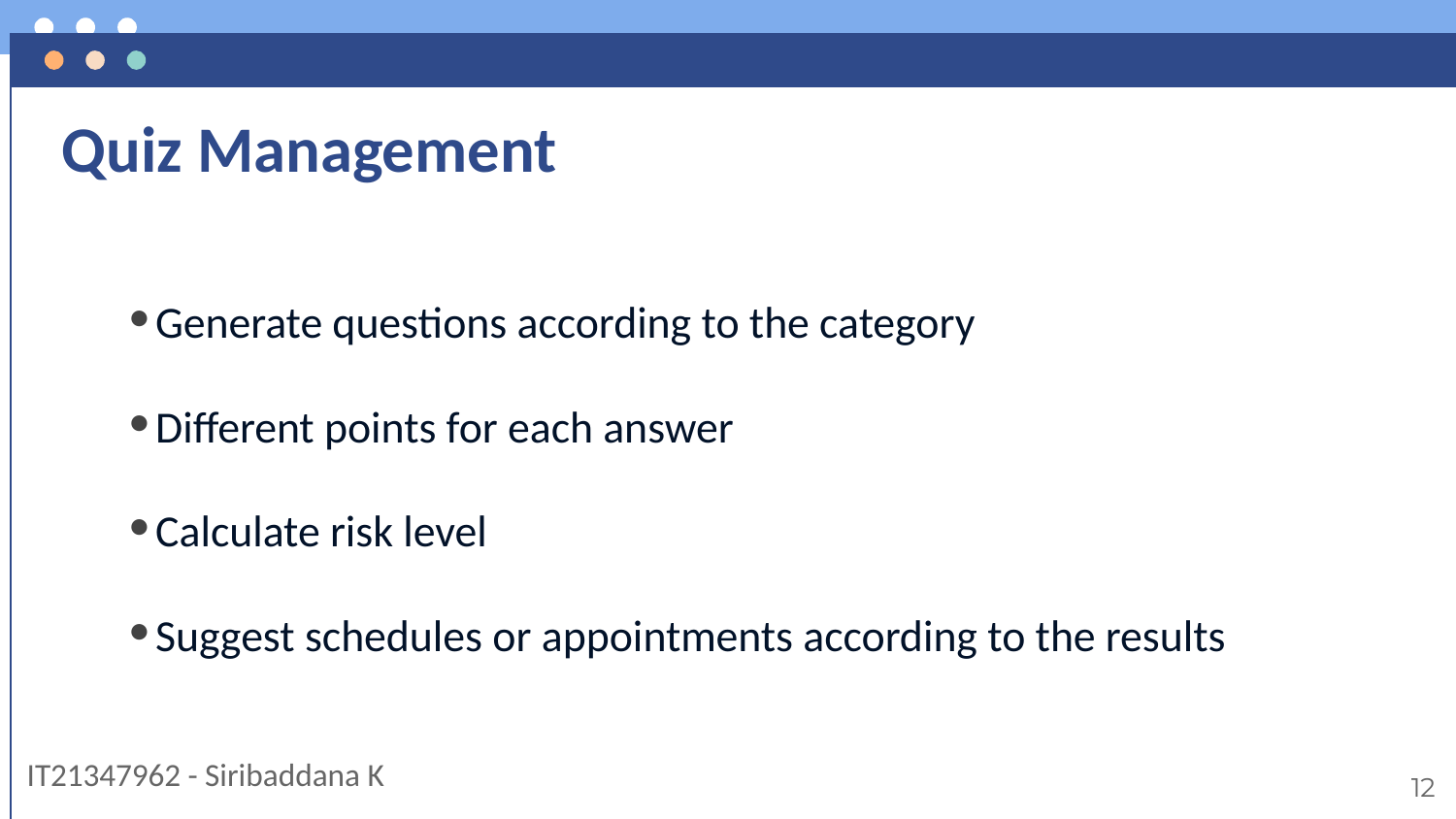

# Quiz Management
Generate questions according to the category
Different points for each answer
Calculate risk level
Suggest schedules or appointments according to the results
IT21347962 - Siribaddana K

12